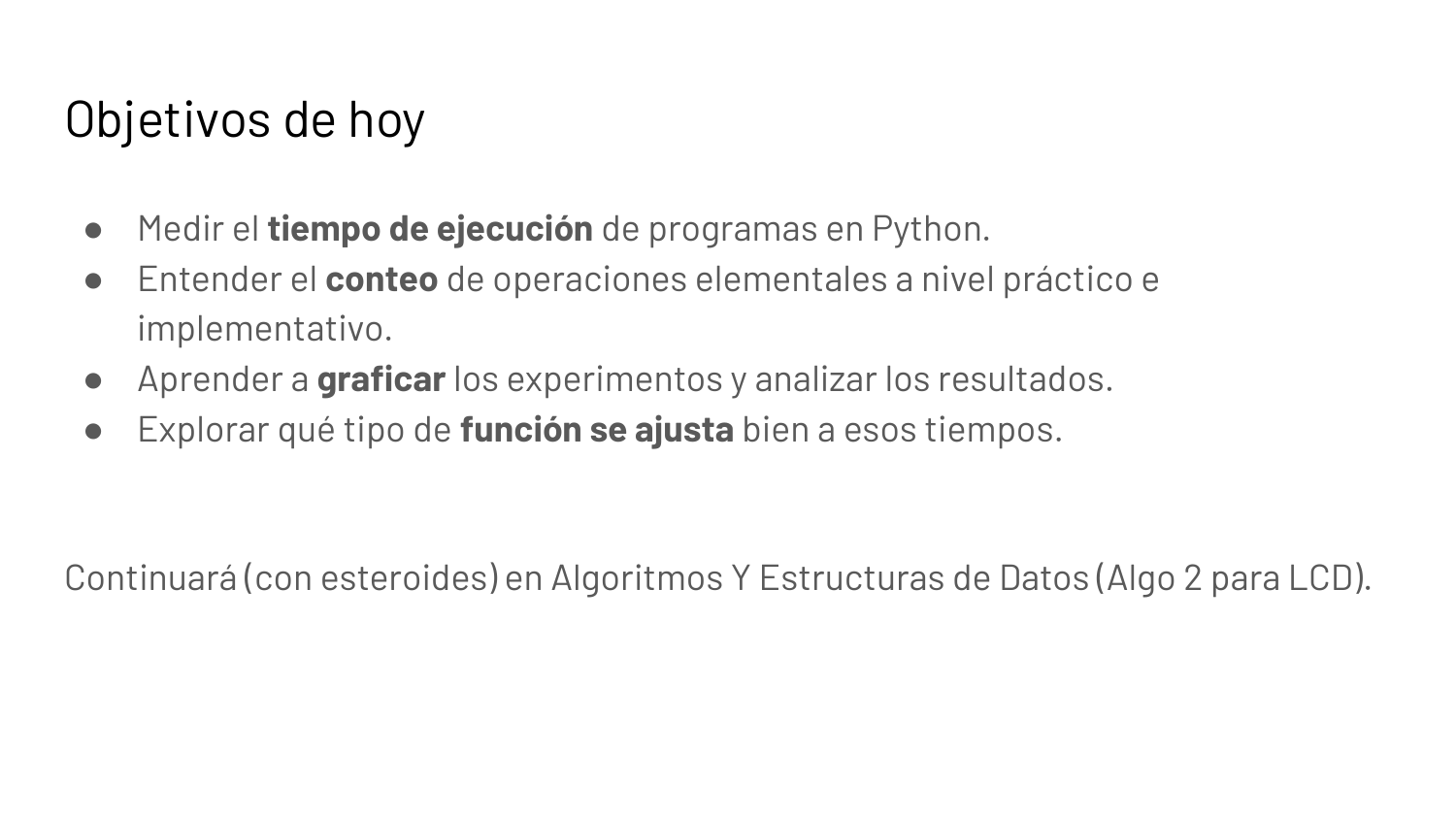

# Objetivos de hoy
Medir el tiempo de ejecución de programas en Python.
Entender el conteo de operaciones elementales a nivel práctico e implementativo.
Aprender a graficar los experimentos y analizar los resultados.
Explorar qué tipo de función se ajusta bien a esos tiempos.

Continuará (con esteroides) en Algoritmos Y Estructuras de Datos (Algo 2 para LCD).